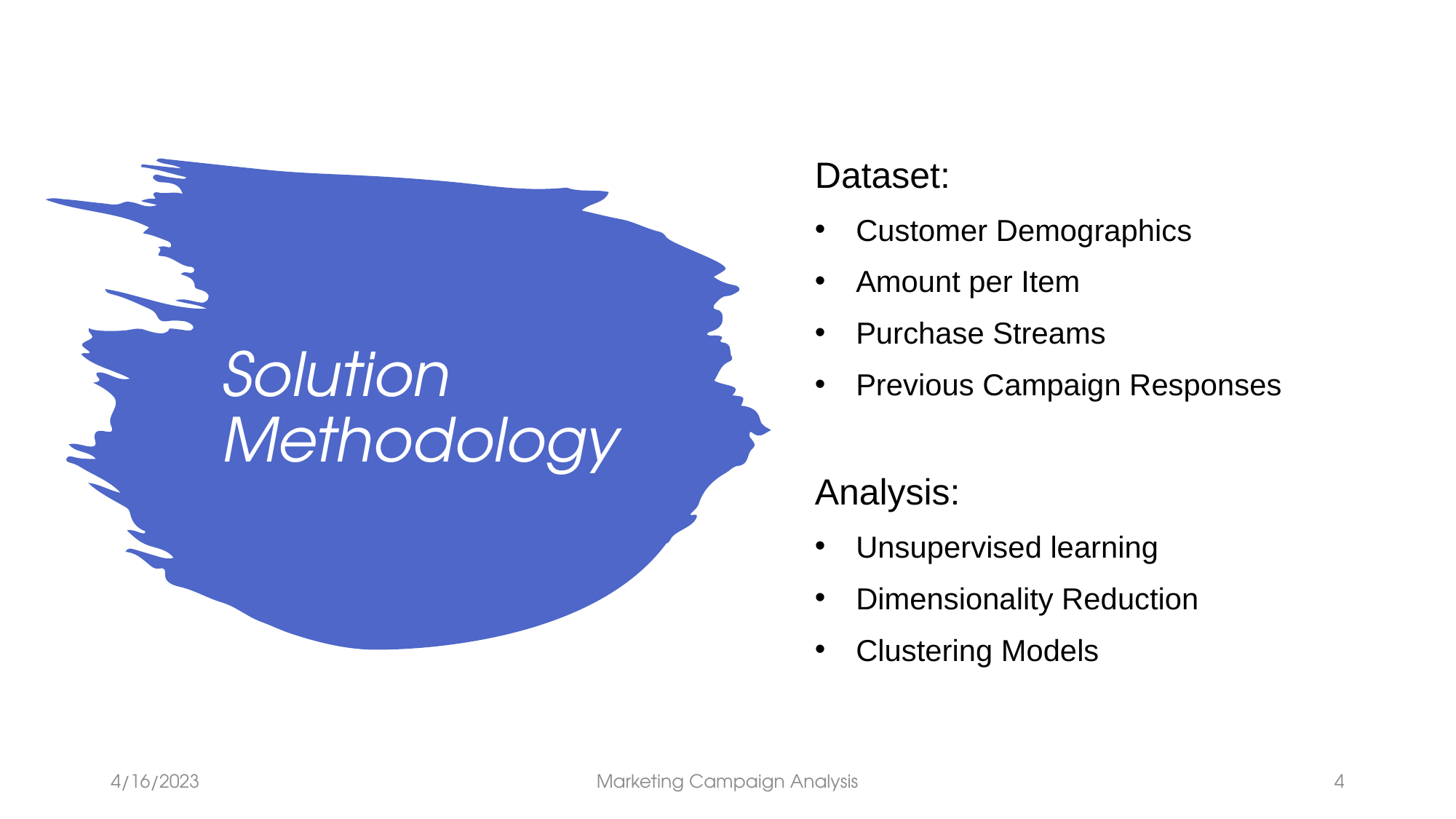

Dataset:
Customer Demographics
Amount per Item
Purchase Streams
Previous Campaign Responses

Analysis:
Unsupervised learning
Dimensionality Reduction
Clustering Models
# Solution Methodology
4/16/2023
Marketing Campaign Analysis
4